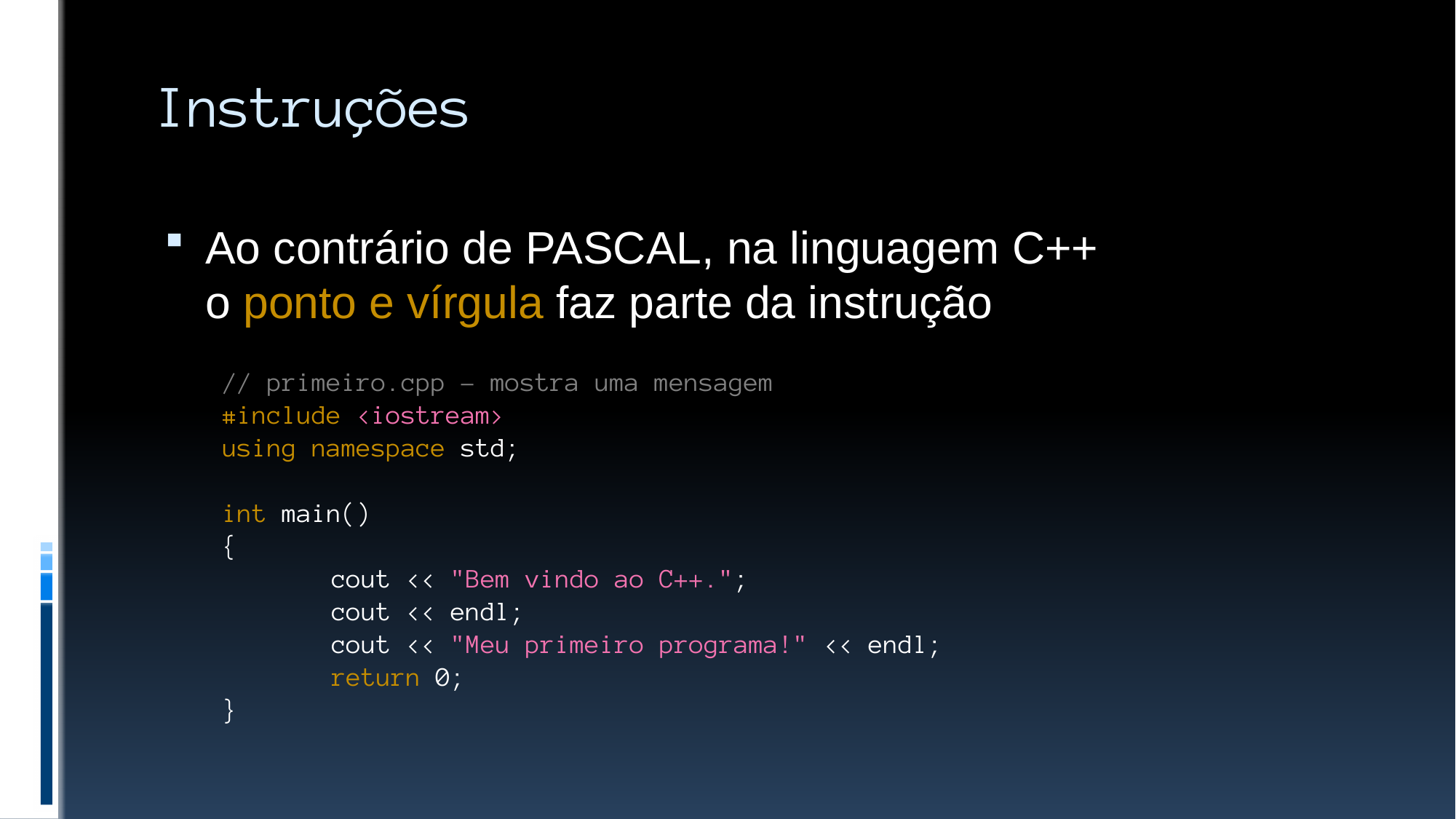

# Instruções
Ao contrário de PASCAL, na linguagem C++
o ponto e vírgula faz parte da instrução
// primeiro.cpp – mostra uma mensagem
#include <iostream>
using namespace std;
int main()
{
	cout << "Bem vindo ao C++.";
	cout << endl;
	cout << "Meu primeiro programa!" << endl;
	return 0;
}